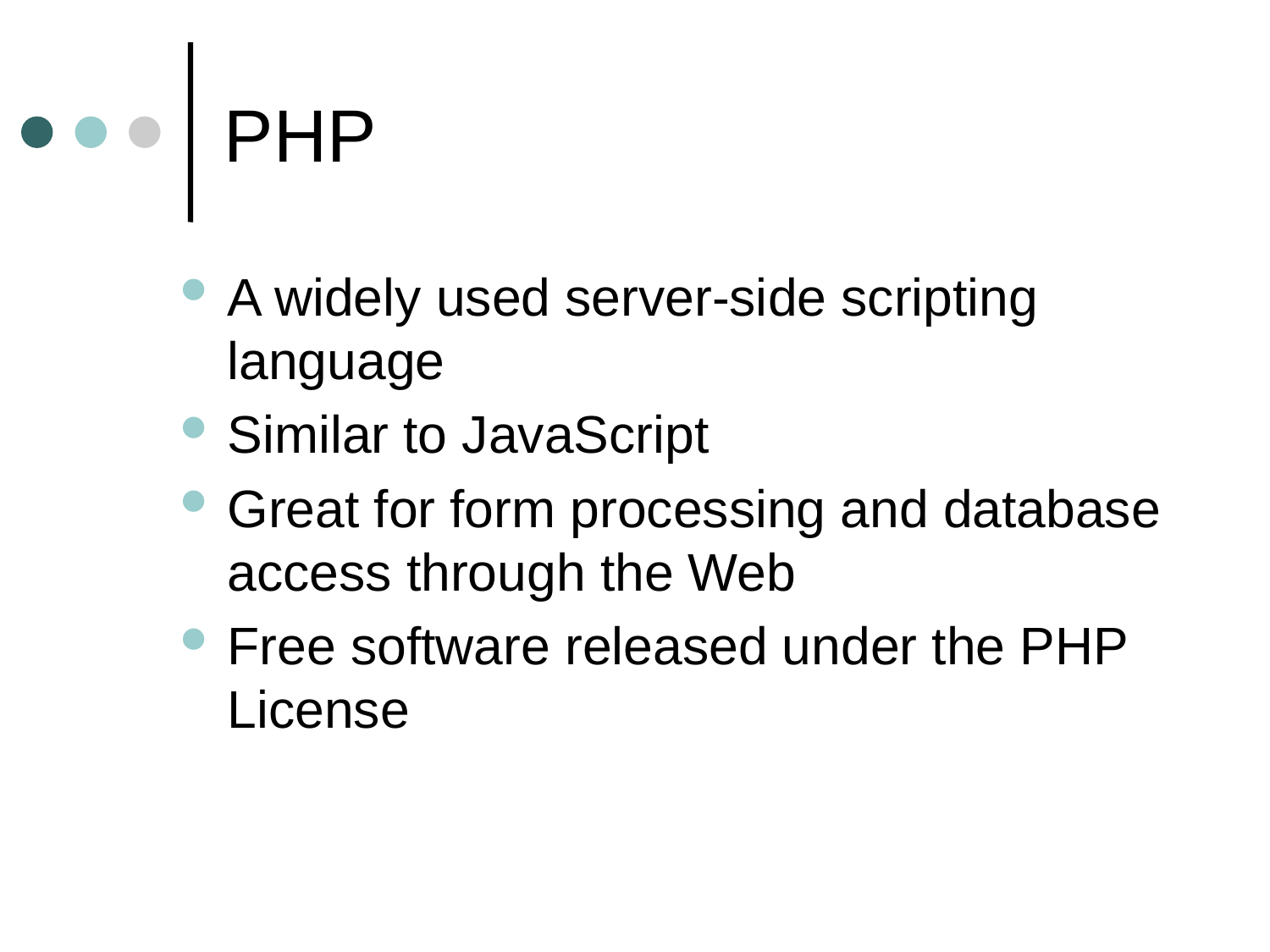

# PHP
A widely used server-side scripting language
Similar to JavaScript
Great for form processing and database access through the Web
Free software released under the PHP License